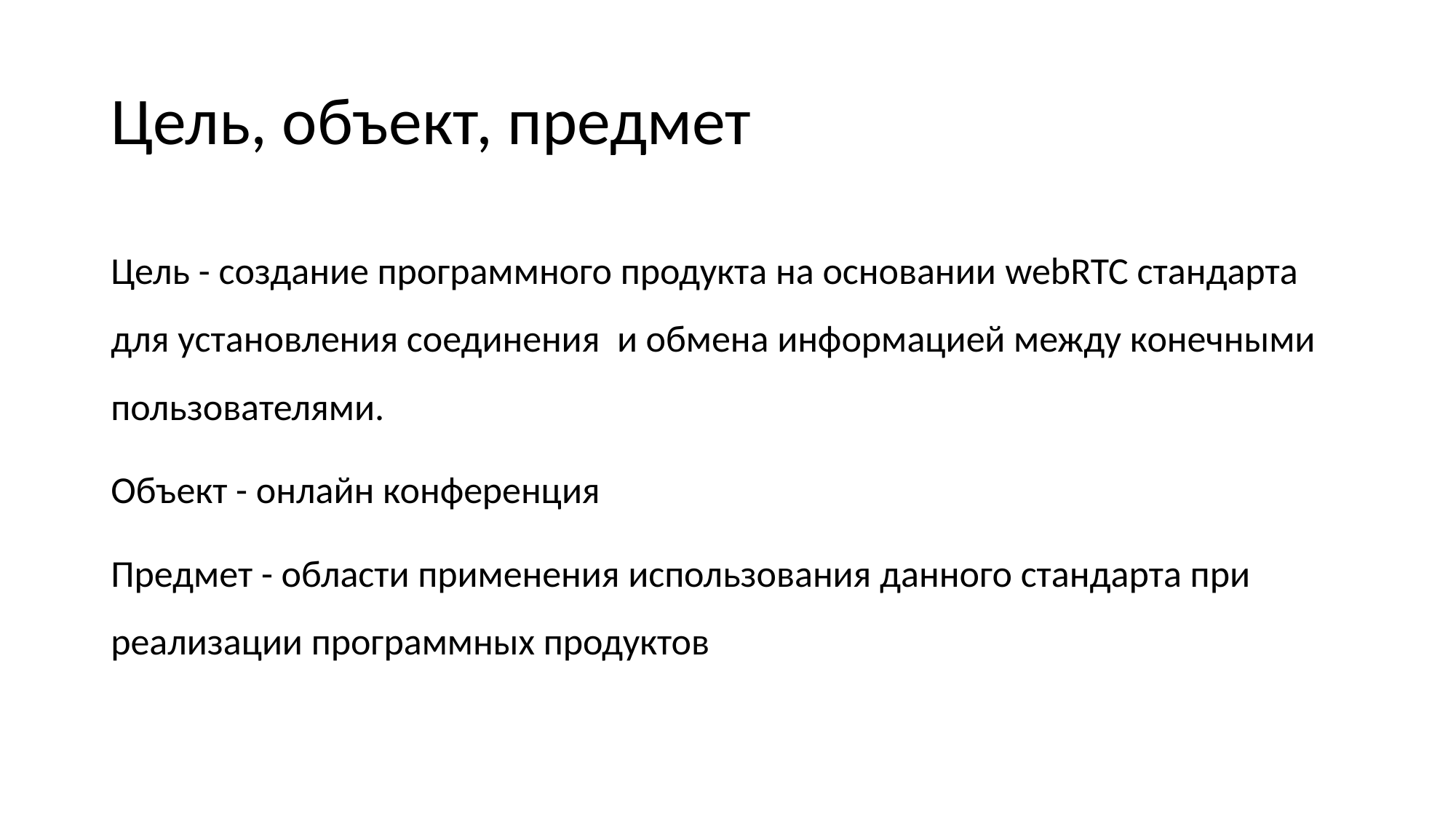

# Цель, объект, предмет
Цель - создание программного продукта на основании webRTC стандарта для установления соединения  и обмена информацией между конечными пользователями.
Объект - онлайн конференция
Предмет - области применения использования данного стандарта при реализации программных продуктов